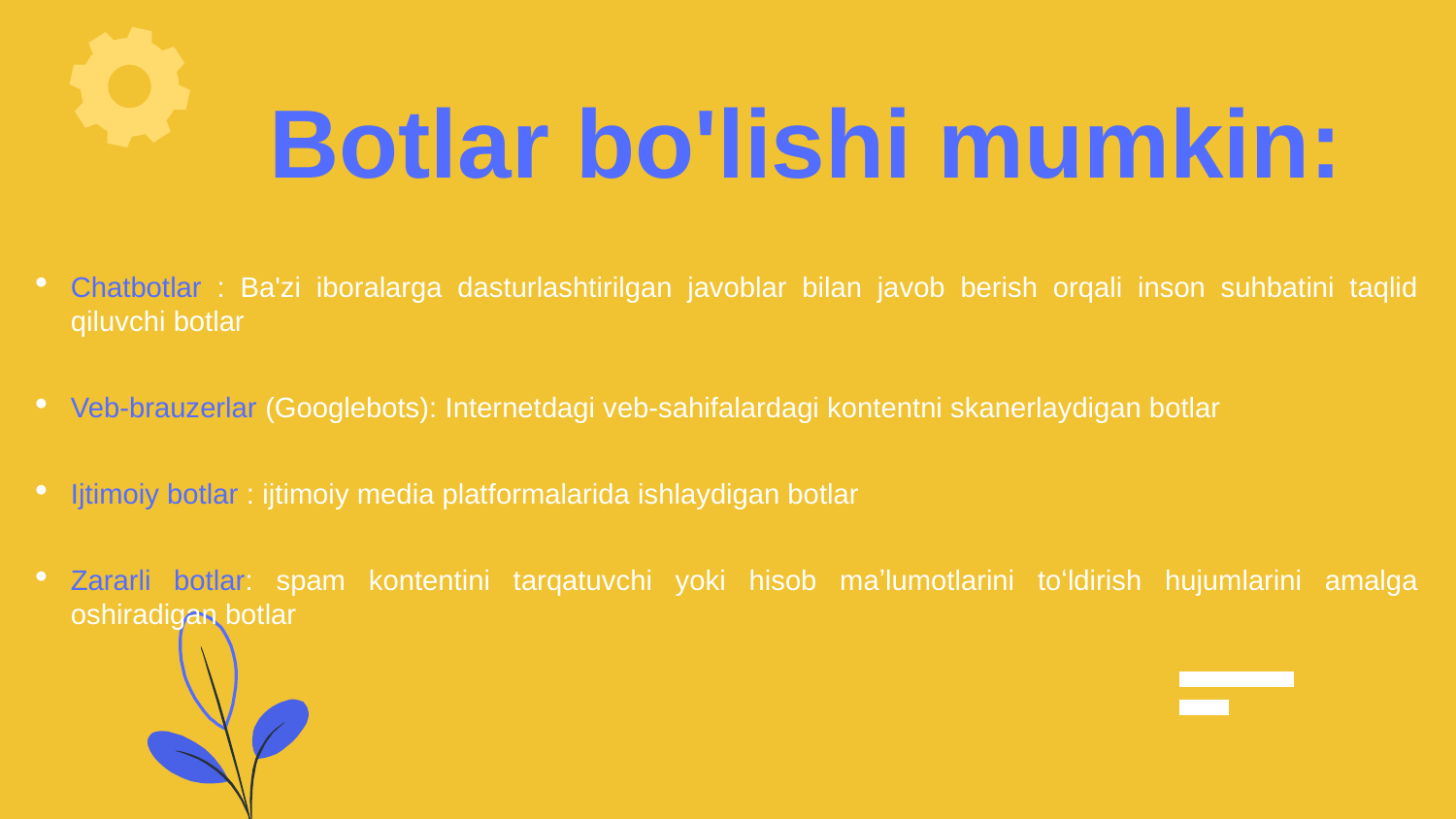

# Botlar bo'lishi mumkin:
Chatbotlar : Ba'zi iboralarga dasturlashtirilgan javoblar bilan javob berish orqali inson suhbatini taqlid qiluvchi botlar
Veb-brauzerlar (Googlebots): Internetdagi veb-sahifalardagi kontentni skanerlaydigan botlar
Ijtimoiy botlar : ijtimoiy media platformalarida ishlaydigan botlar
Zararli botlar: spam kontentini tarqatuvchi yoki hisob maʼlumotlarini toʻldirish hujumlarini amalga oshiradigan botlar